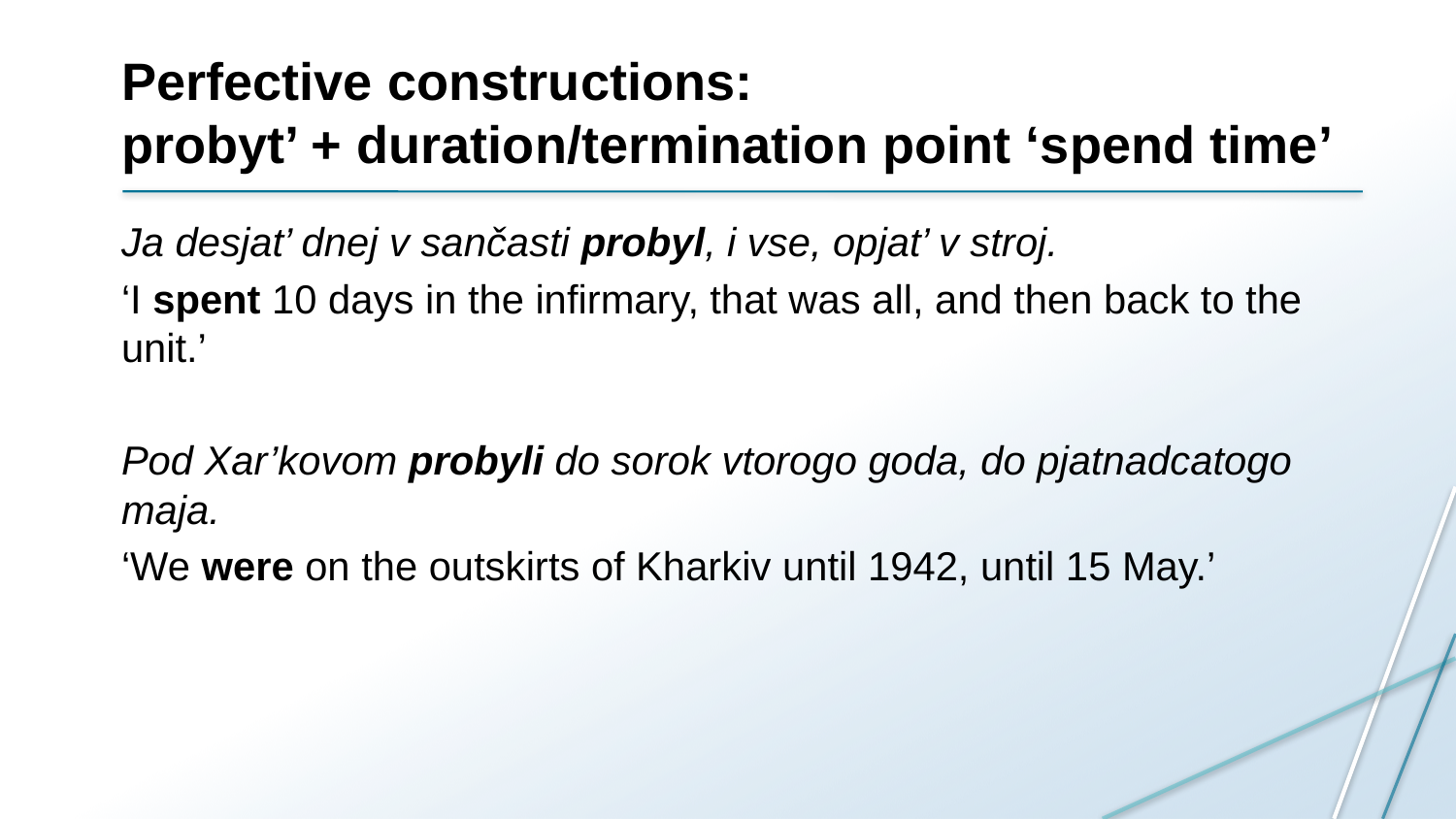

# Perfective constructions: probyt’ + duration/termination point ‘spend time’
Ja desjat’ dnej v sančasti probyl, i vse, opjat’ v stroj.
‘I spent 10 days in the infirmary, that was all, and then back to the unit.’

Pod Xar’kovom probyli do sorok vtorogo goda, do pjatnadcatogo maja.
‘We were on the outskirts of Kharkiv until 1942, until 15 May.’